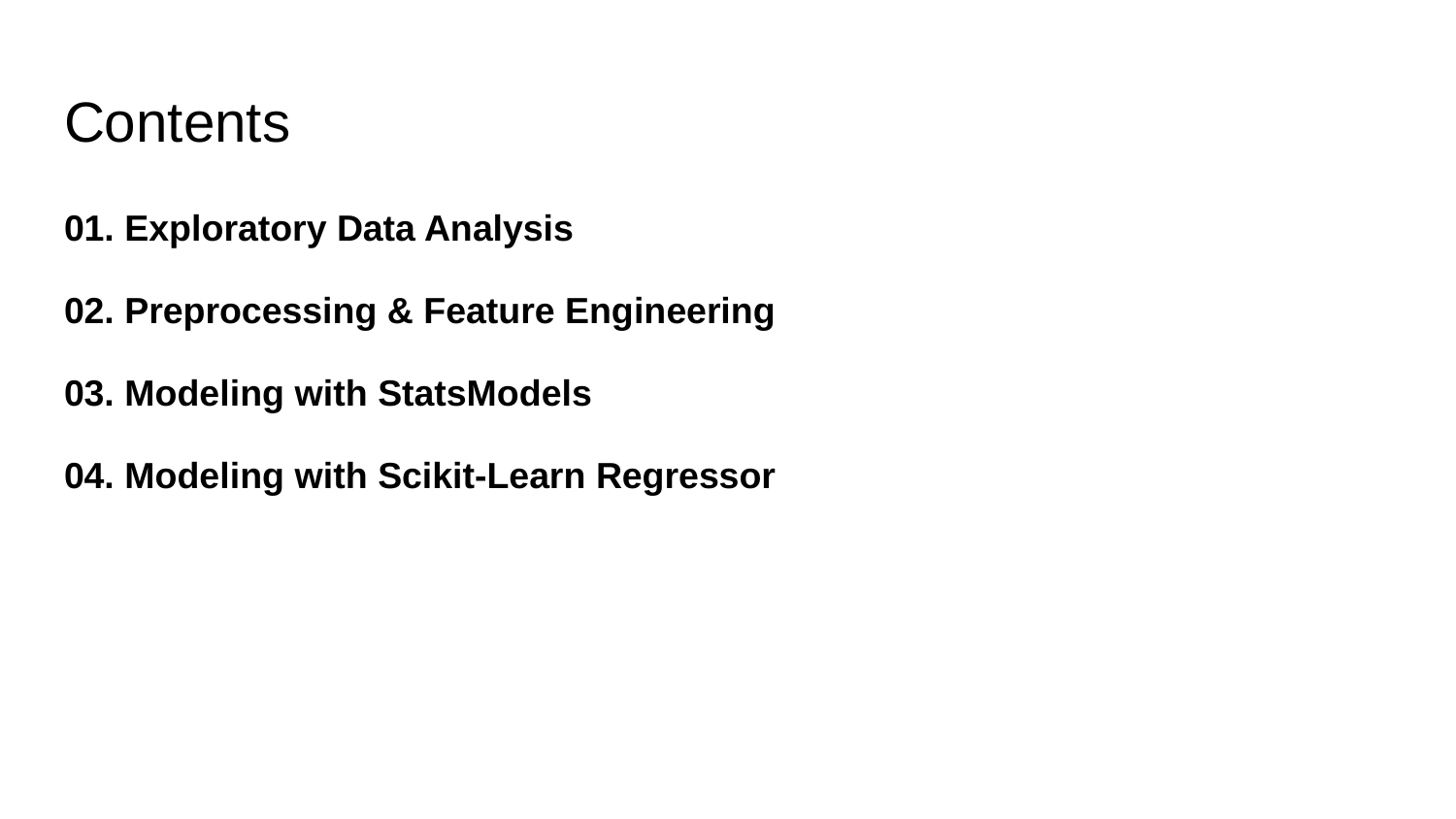

# Contents
01. Exploratory Data Analysis
02. Preprocessing & Feature Engineering
03. Modeling with StatsModels
04. Modeling with Scikit-Learn Regressor